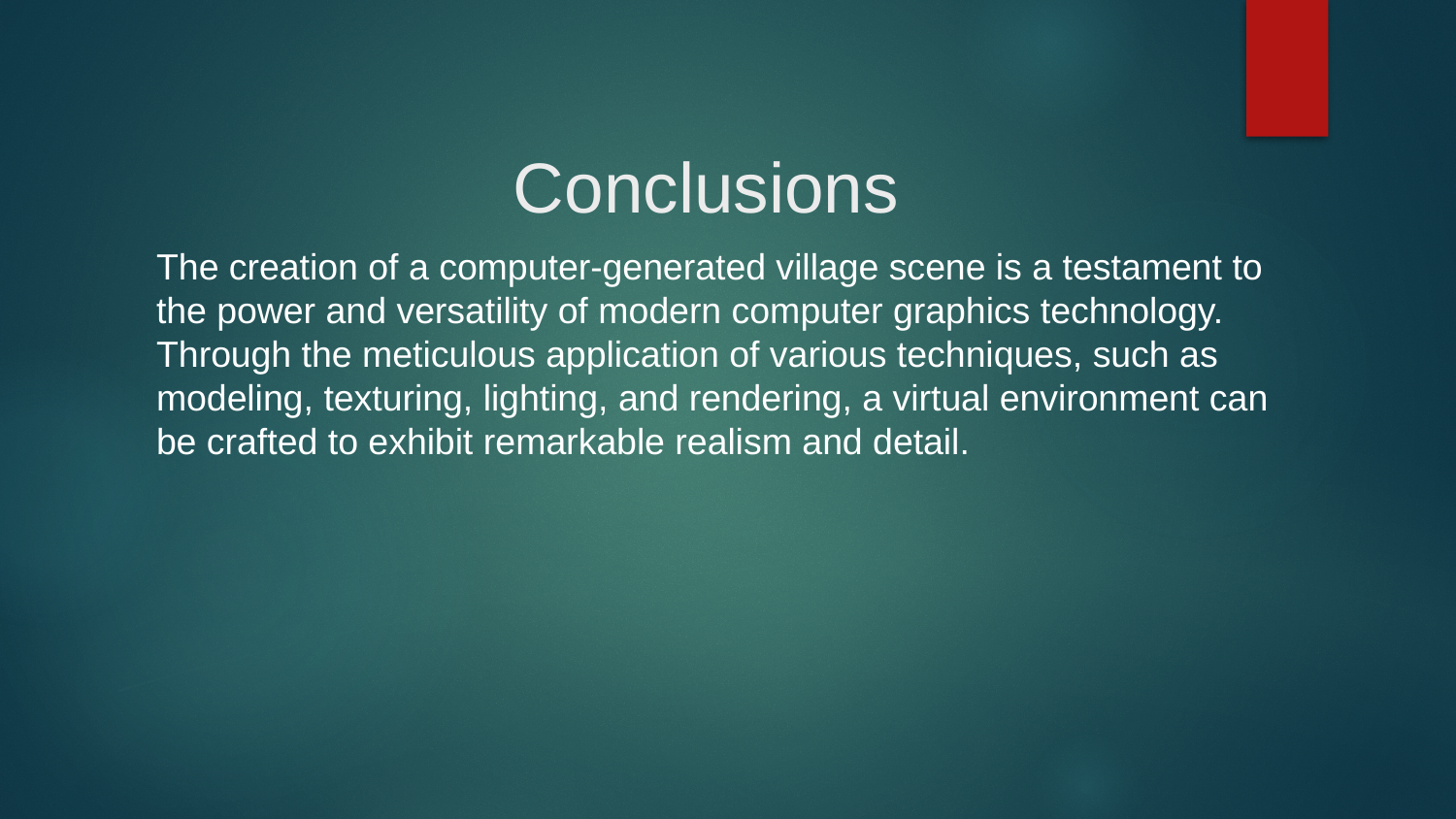

# Conclusions
The creation of a computer-generated village scene is a testament to the power and versatility of modern computer graphics technology. Through the meticulous application of various techniques, such as modeling, texturing, lighting, and rendering, a virtual environment can be crafted to exhibit remarkable realism and detail.